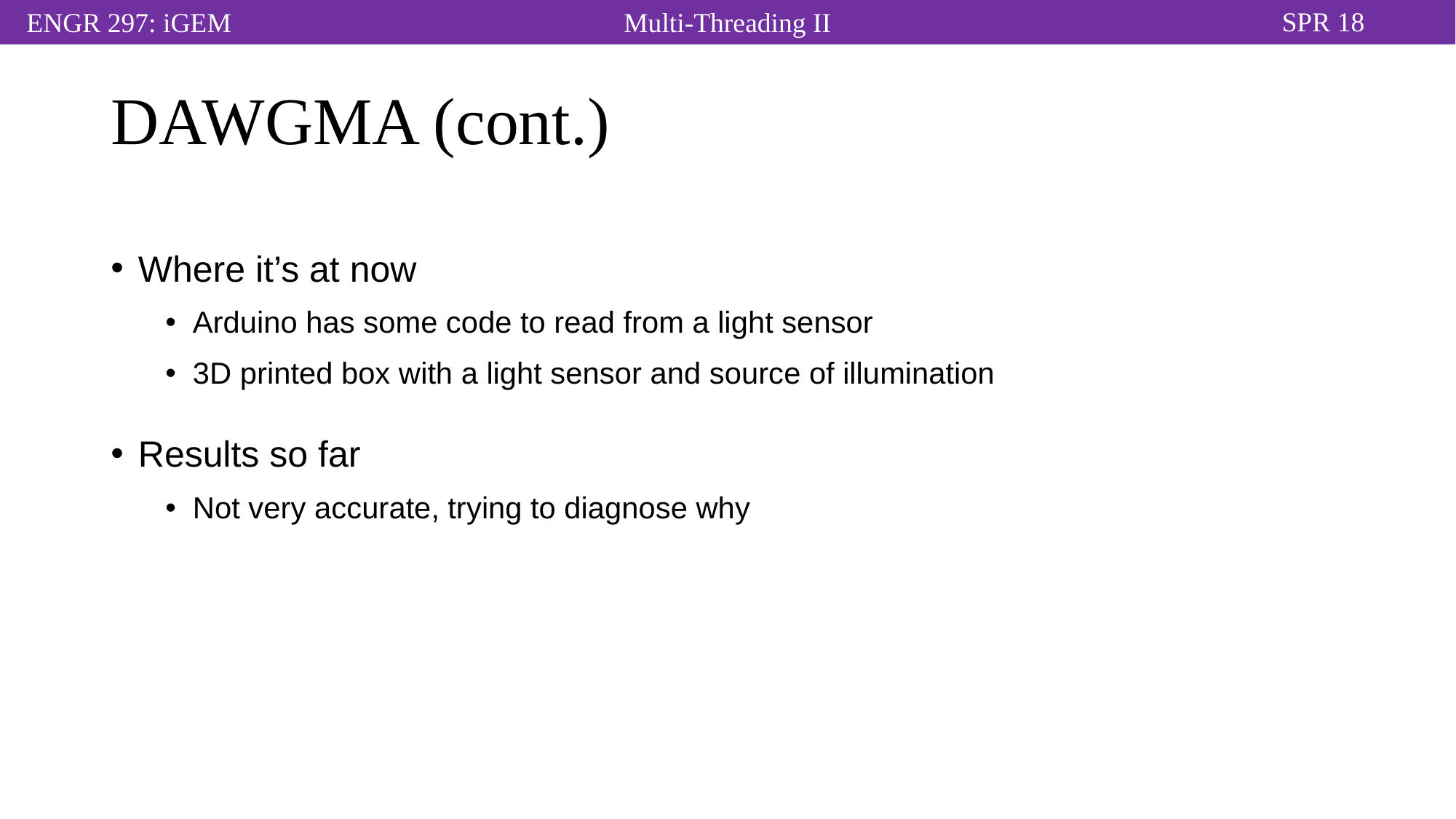

# DAWGMA (cont.)
Where it’s at now
Arduino has some code to read from a light sensor
3D printed box with a light sensor and source of illumination
Results so far
Not very accurate, trying to diagnose why